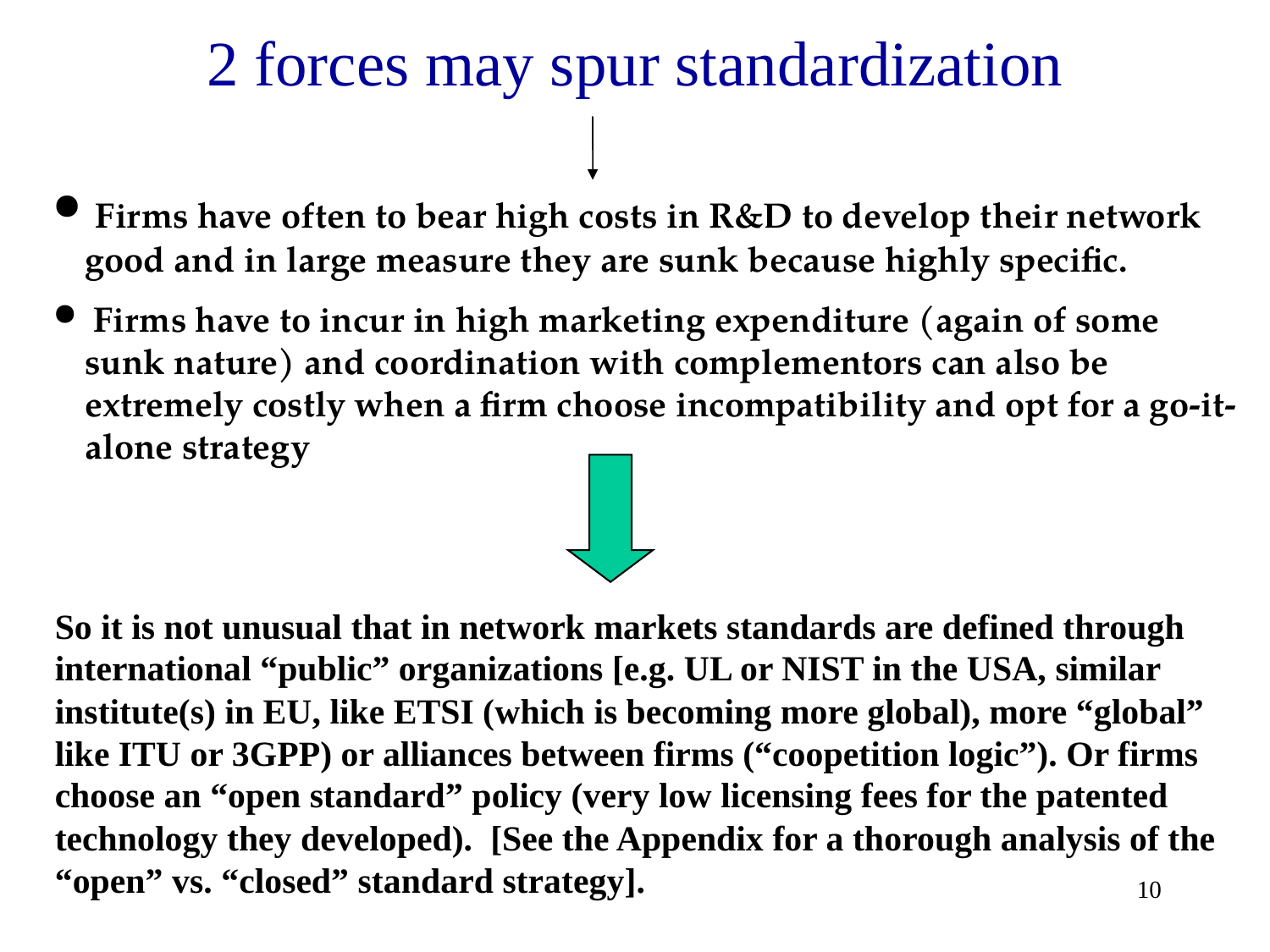

2 forces may spur standardization

 Firms have often to bear high costs in R&D to develop their network good and in large measure they are sunk because highly specific.
 Firms have to incur in high marketing expenditure (again of some sunk nature) and coordination with complementors can also be extremely costly when a firm choose incompatibility and opt for a go-it-alone strategy

So it is not unusual that in network markets standards are defined through international “public” organizations [e.g. UL or NIST in the USA, similar institute(s) in EU, like ETSI (which is becoming more global), more “global” like ITU or 3GPP) or alliances between firms (“coopetition logic”). Or firms choose an “open standard” policy (very low licensing fees for the patented technology they developed).  [See the Appendix for a thorough analysis of the “open” vs. “closed” standard strategy].

10